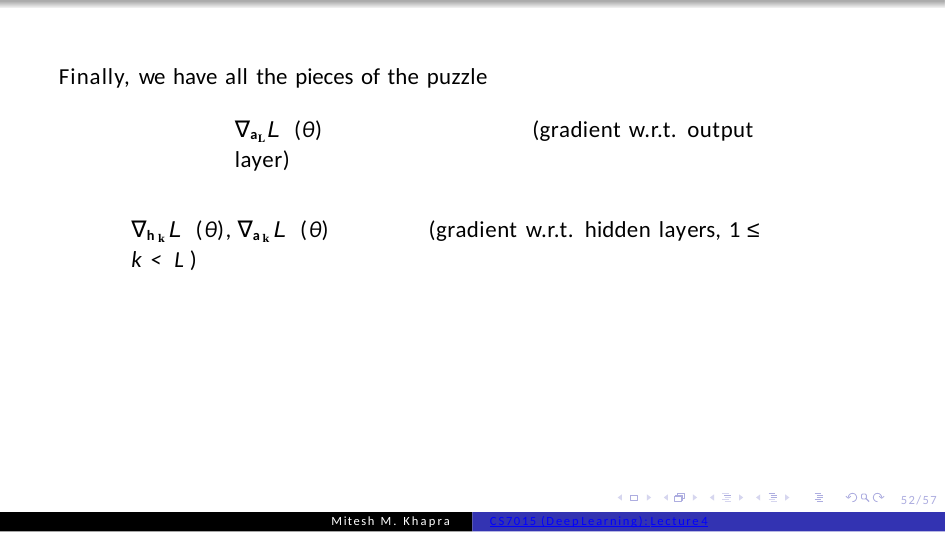

Finally, we have all the pieces of the puzzle

∇aL L (θ)	(gradient w.r.t. output layer)

∇hk L (θ), ∇ak L (θ)	(gradient w.r.t.  hidden layers, 1 ≤ k < L)
52/57

Mitesh M. Khapra
CS7015 (Deep Learning): Lecture 4